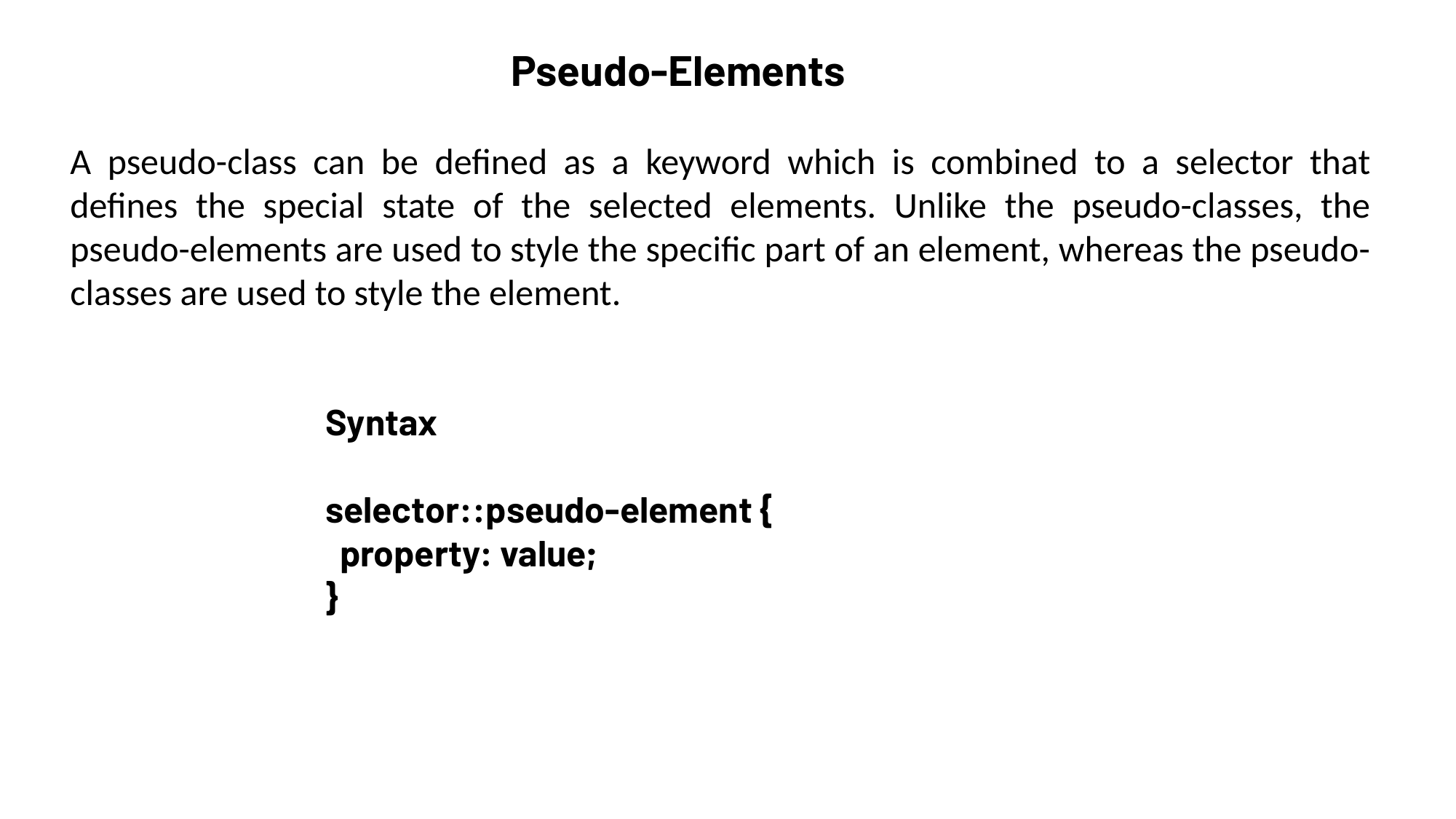

Pseudo-Elements
A pseudo-class can be defined as a keyword which is combined to a selector that defines the special state of the selected elements. Unlike the pseudo-classes, the pseudo-elements are used to style the specific part of an element, whereas the pseudo-classes are used to style the element.
Syntax

selector::pseudo-element {
  property: value;
}